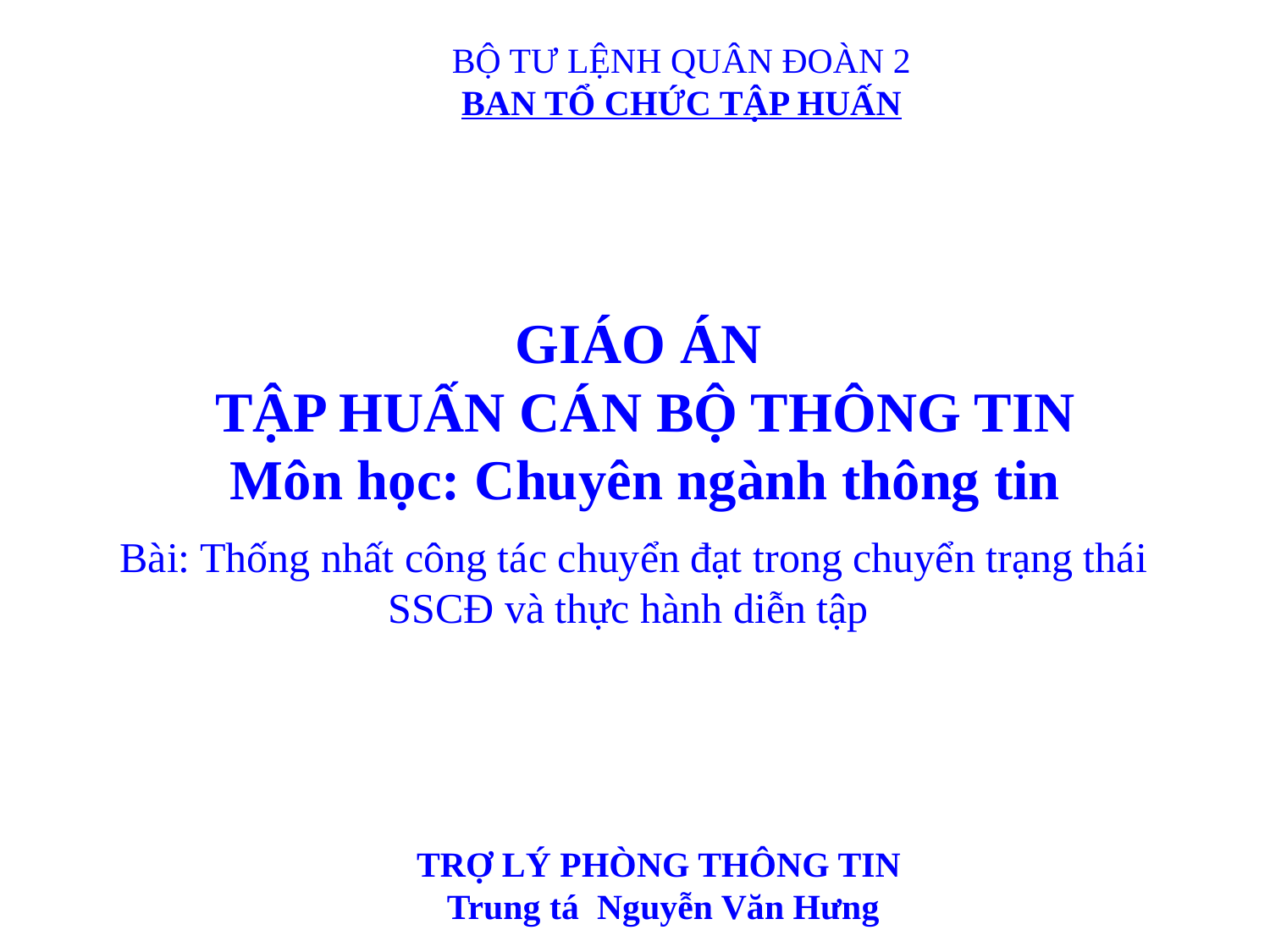

BỘ TƯ LỆNH QUÂN ĐOÀN 2
BAN TỔ CHỨC TẬP HUẤN

Tổng quan về OTN

GIÁO ÁN
TẬP HUẤN CÁN BỘ THÔNG TIN
Môn học: Chuyên ngành thông tin

Bài: Thống nhất công tác chuyển đạt trong chuyển trạng thái SSCĐ và thực hành diễn tập
TRỢ LÝ PHÒNG THÔNG TIN
 Trung tá  Nguyễn Văn Hưng